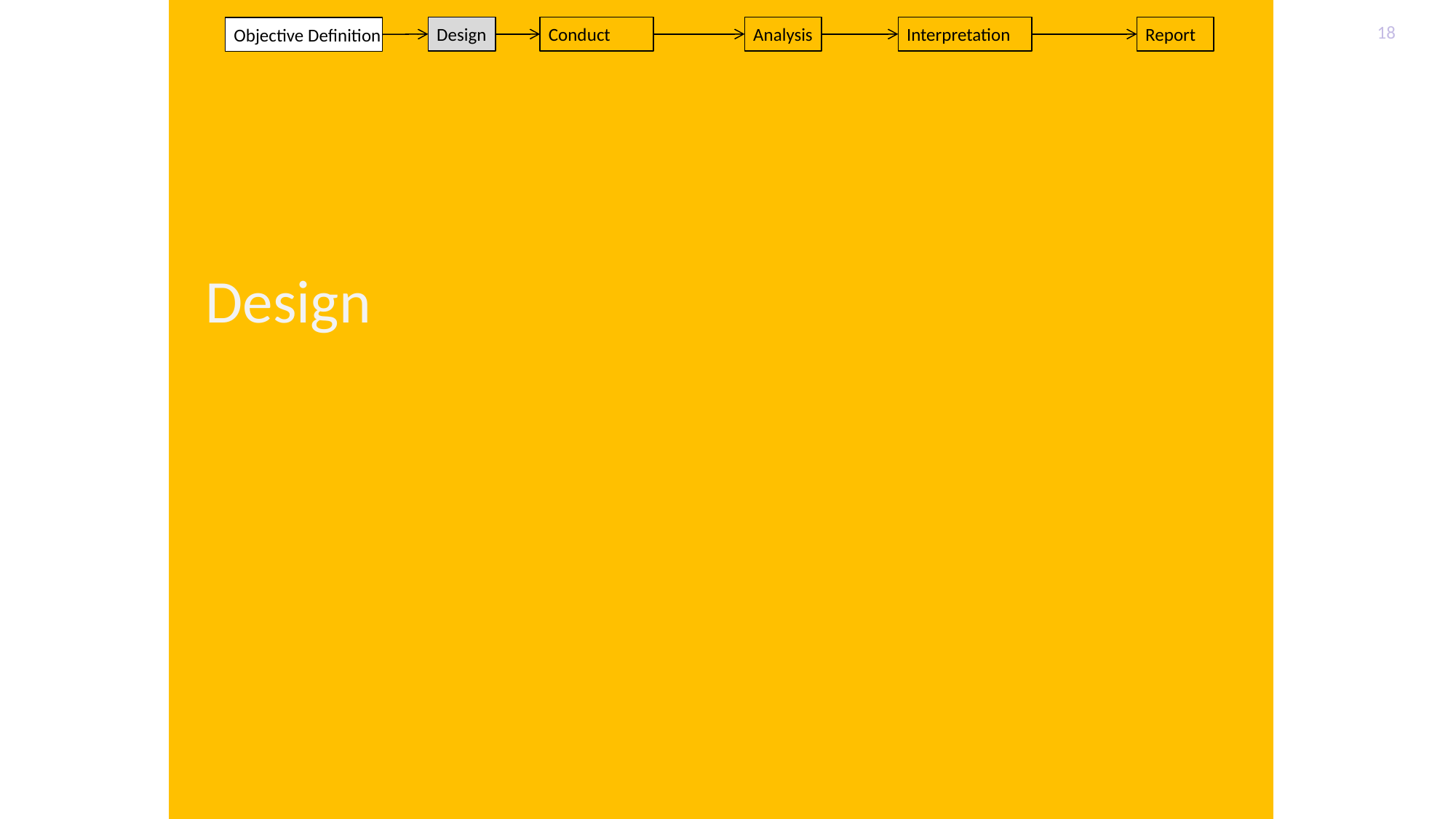

18
Design
Conduct
Analysis
Interpretation
Report
Objective Definition
# Design